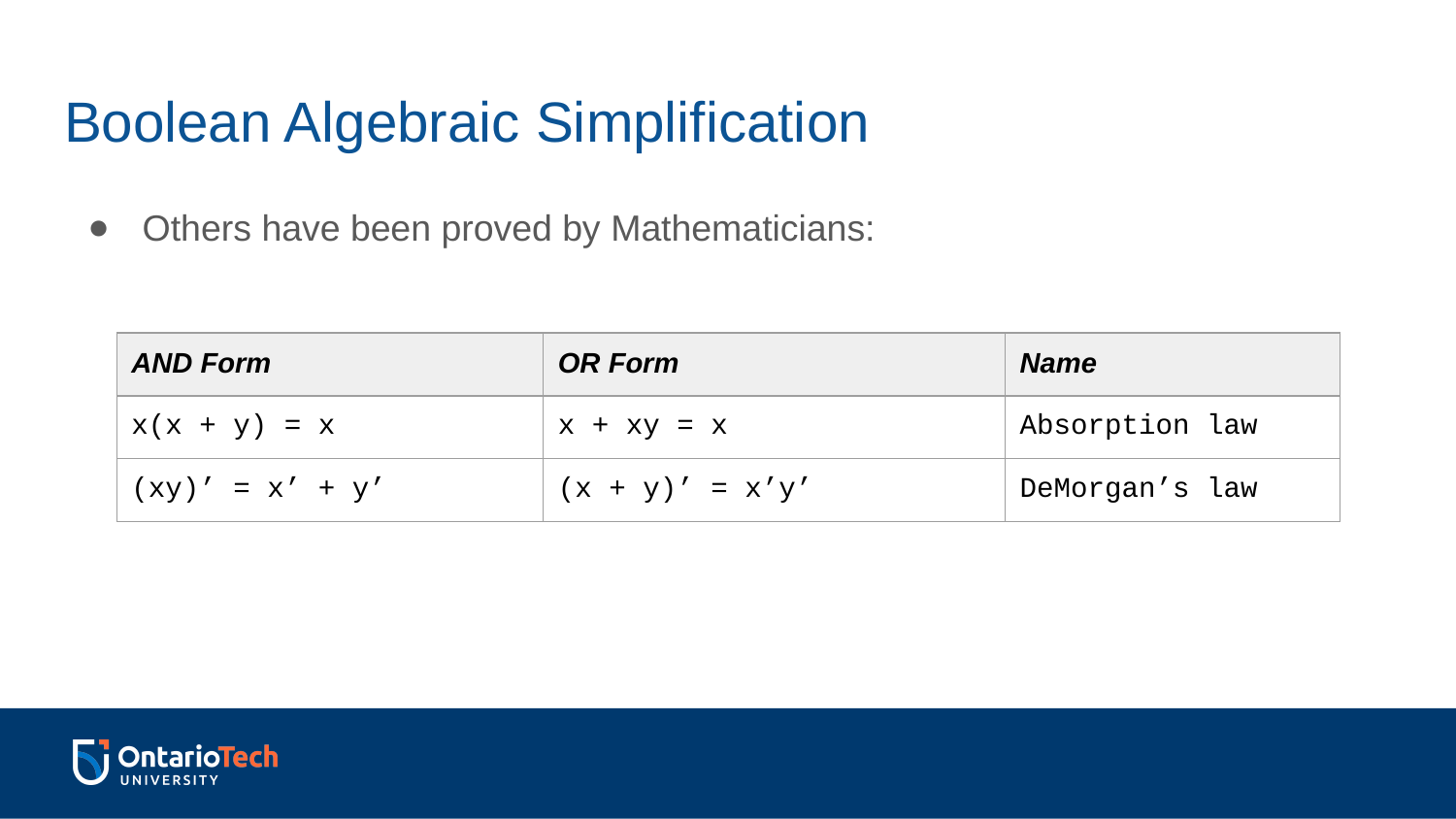

# Boolean Algebraic Simplification
Others have been proved by Mathematicians:
| AND Form | OR Form | Name |
| --- | --- | --- |
| x(x + y) = x | x + xy = x | Absorption law |
| (xy)’ = x’ + y’ | (x + y)’ = x’y’ | DeMorgan’s law |